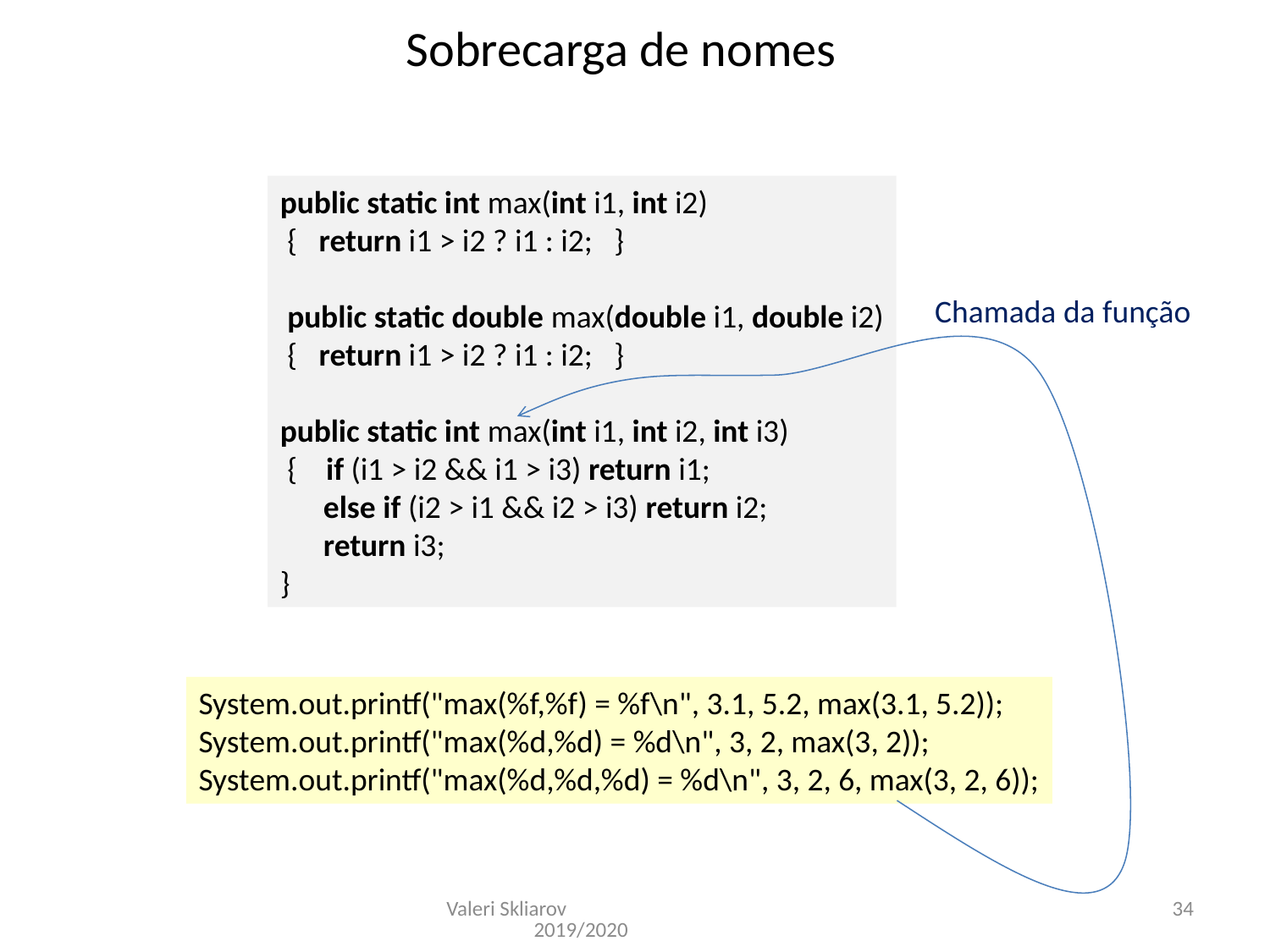

Sobrecarga de nomes
public static int max(int i1, int i2)
 {   return i1 > i2 ? i1 : i2;   }

 public static double max(double i1, double i2)
 {   return i1 > i2 ? i1 : i2;   }

public static int max(int i1, int i2, int i3)
 {    if (i1 > i2 && i1 > i3) return i1;
      else if (i2 > i1 && i2 > i3) return i2;
      return i3;
}
Chamada da função

System.out.printf("max(%f,%f) = %f\n", 3.1, 5.2, max(3.1, 5.2));
System.out.printf("max(%d,%d) = %d\n", 3, 2, max(3, 2));
System.out.printf("max(%d,%d,%d) = %d\n", 3, 2, 6, max(3, 2, 6));
Valeri Skliarov                                                                      2019/2020
34